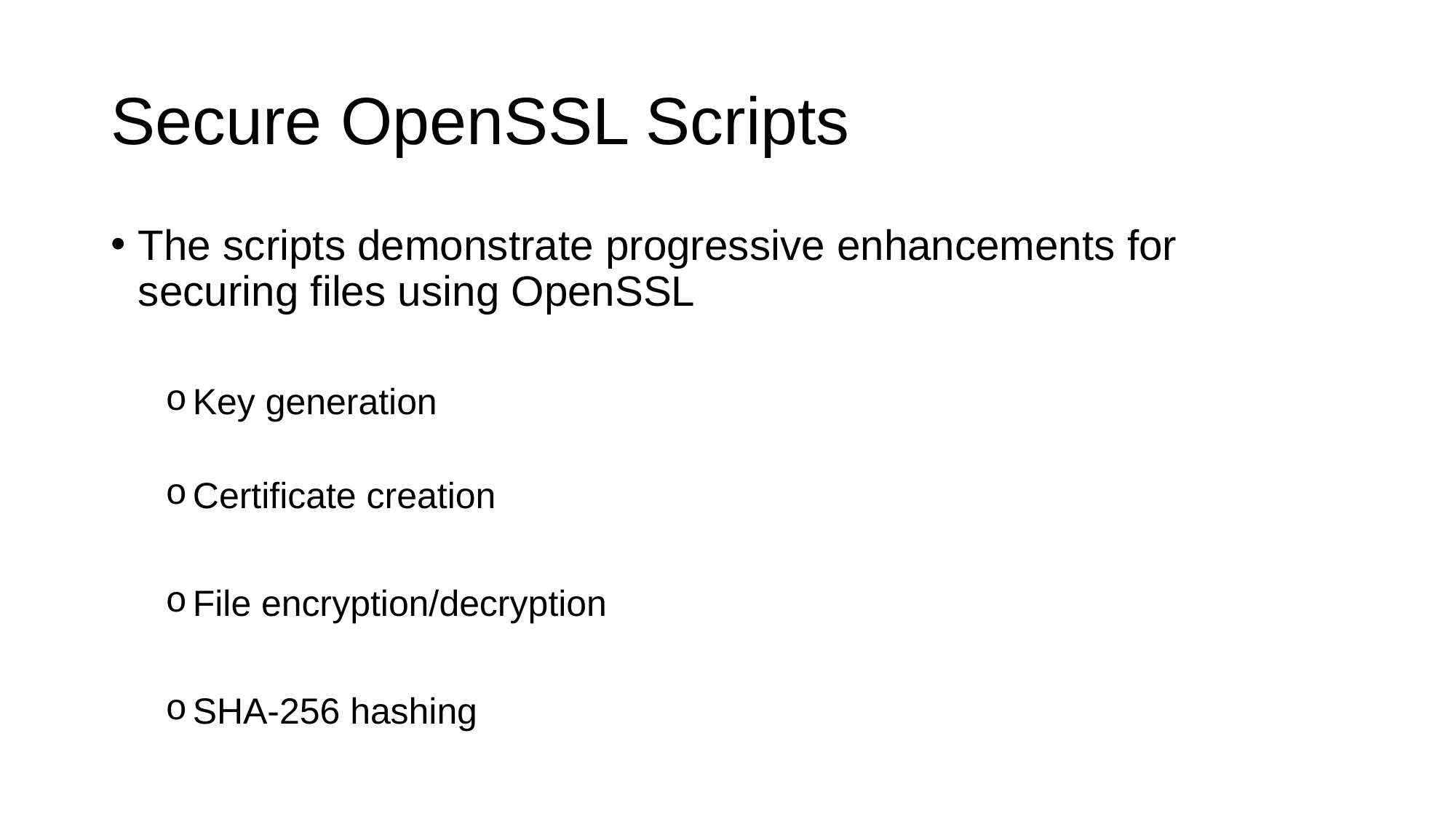

# Secure OpenSSL Scripts
The scripts demonstrate progressive enhancements for securing files using OpenSSL

Key generation

Certificate creation

File encryption/decryption

SHA-256 hashing